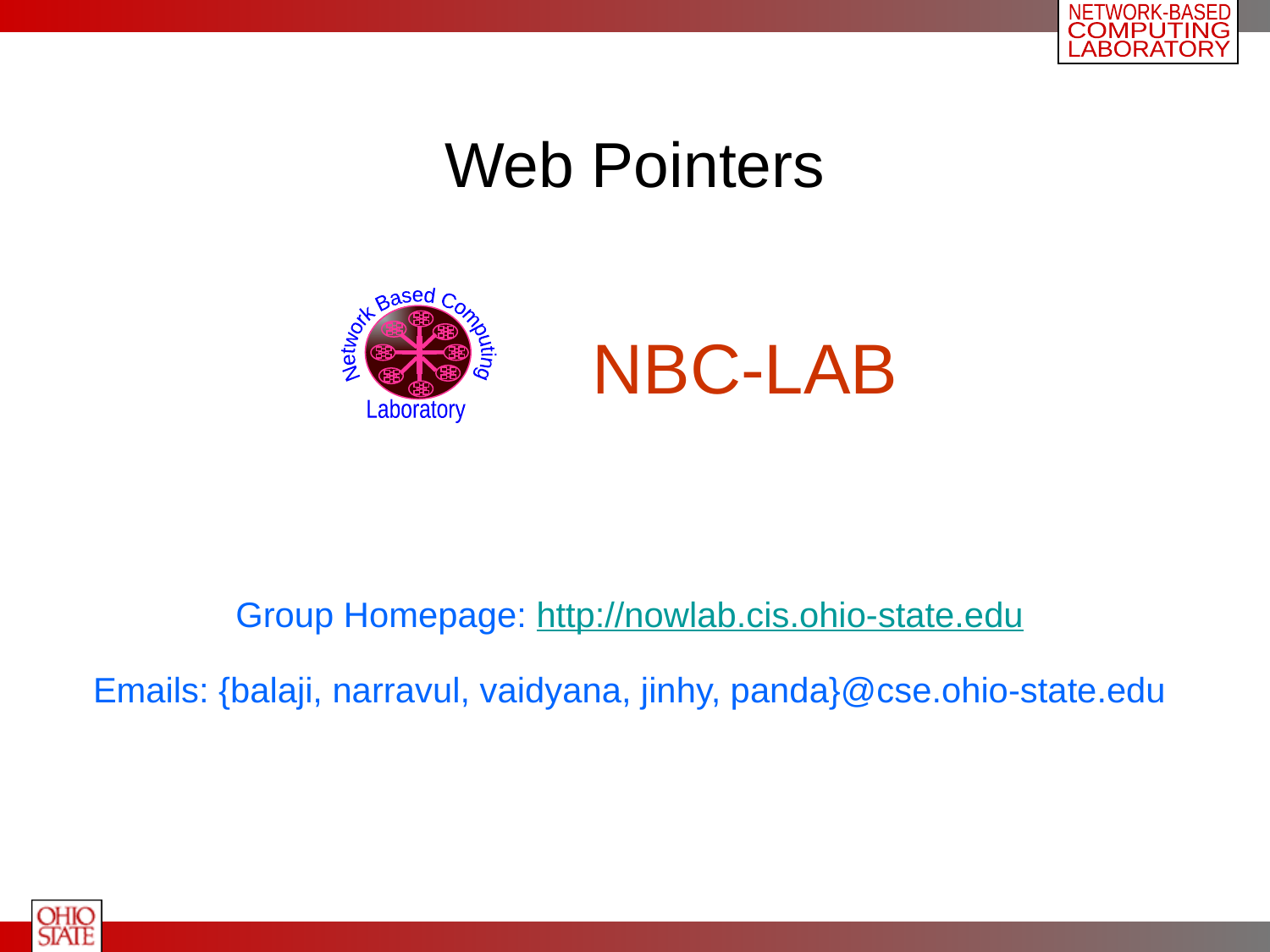

# Web Pointers
Network Based Computing

Laboratory
NBC-LAB
Group Homepage: http://nowlab.cis.ohio-state.edu
Emails: {balaji, narravul, vaidyana, jinhy, panda}@cse.ohio-state.edu